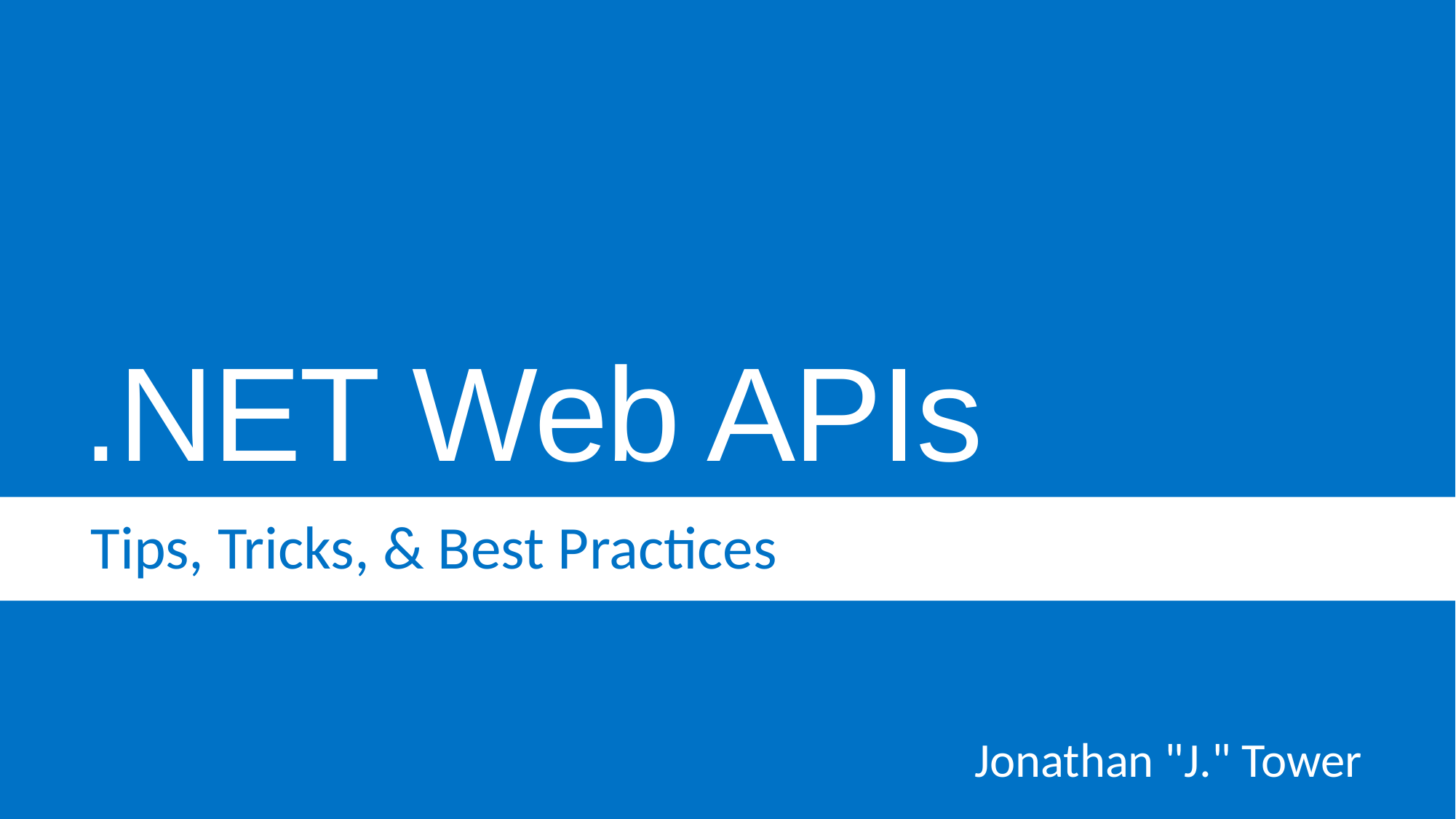

# .NET Web APIs
Tips, Tricks, & Best Practices
Jonathan "J." Tower